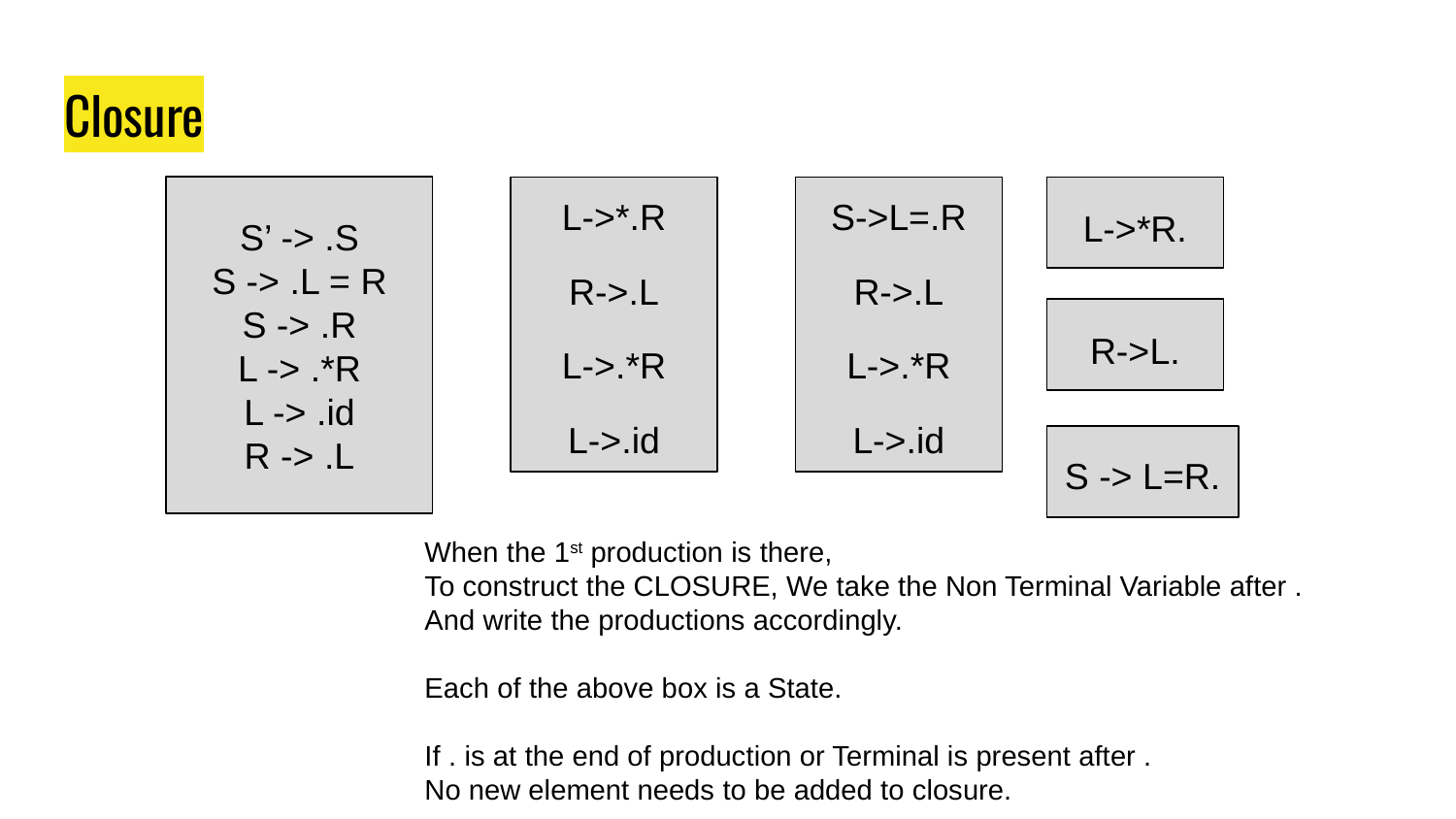

# Closure
S’ -> .S
S -> .L = R
S -> .R
L -> .*R
L -> .id
R -> .L
L->*.R
R->.L
L->.*R
L->.id
S->L=.R
R->.L
L->.*R
L->.id

L->*R.

R->L.

S -> L=R.

When the 1st production is there,
To construct the CLOSURE, We take the Non Terminal Variable after .
And write the productions accordingly.

Each of the above box is a State.

If . is at the end of production or Terminal is present after .
No new element needs to be added to closure.